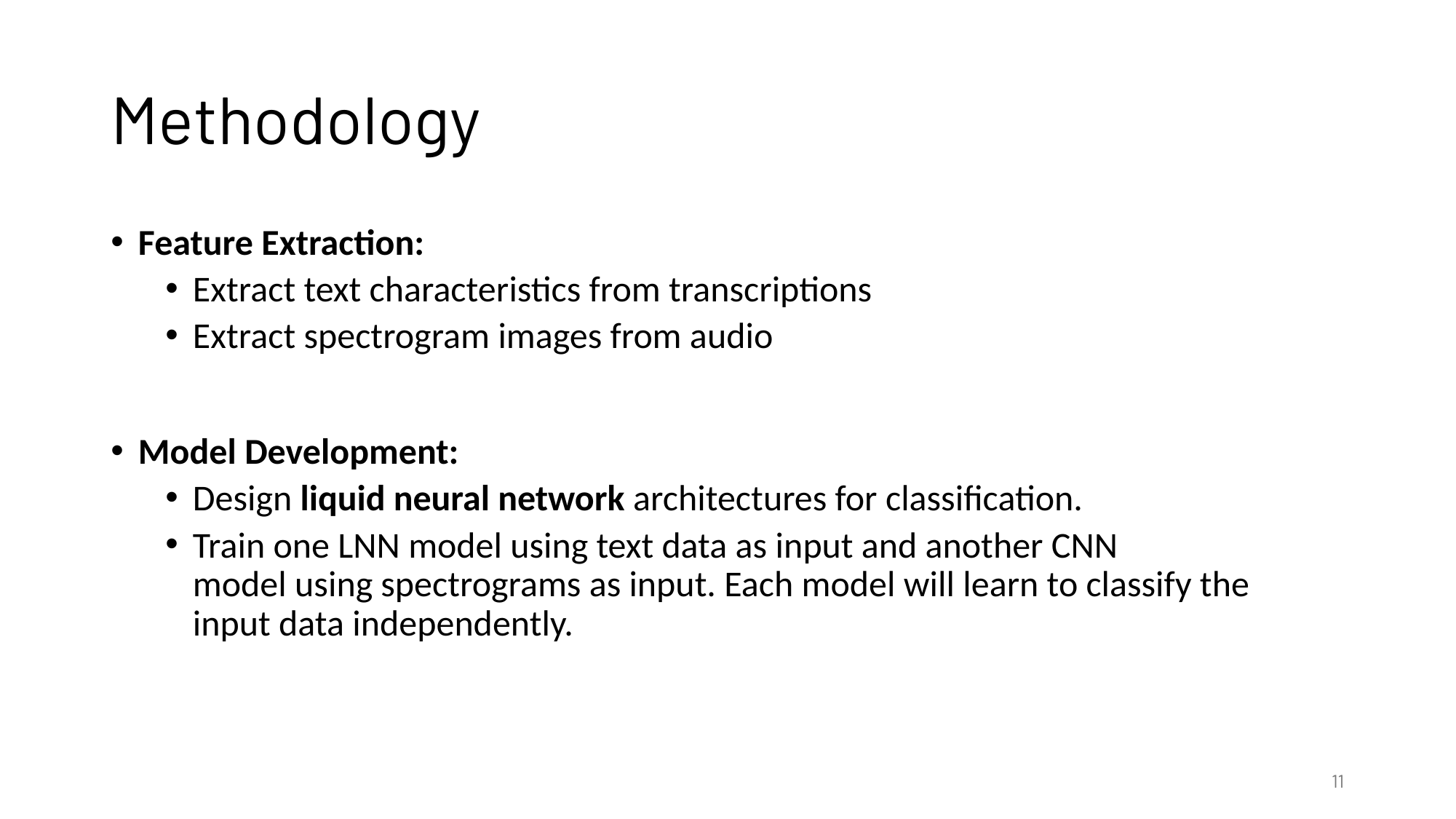

# Methodology
Feature Extraction:
Extract text characteristics from transcriptions
Extract spectrogram images from audio

Model Development:
Design liquid neural network architectures for classification.
Train one LNN model using text data as input and another CNN model using spectrograms as input. Each model will learn to classify the input data independently.
11